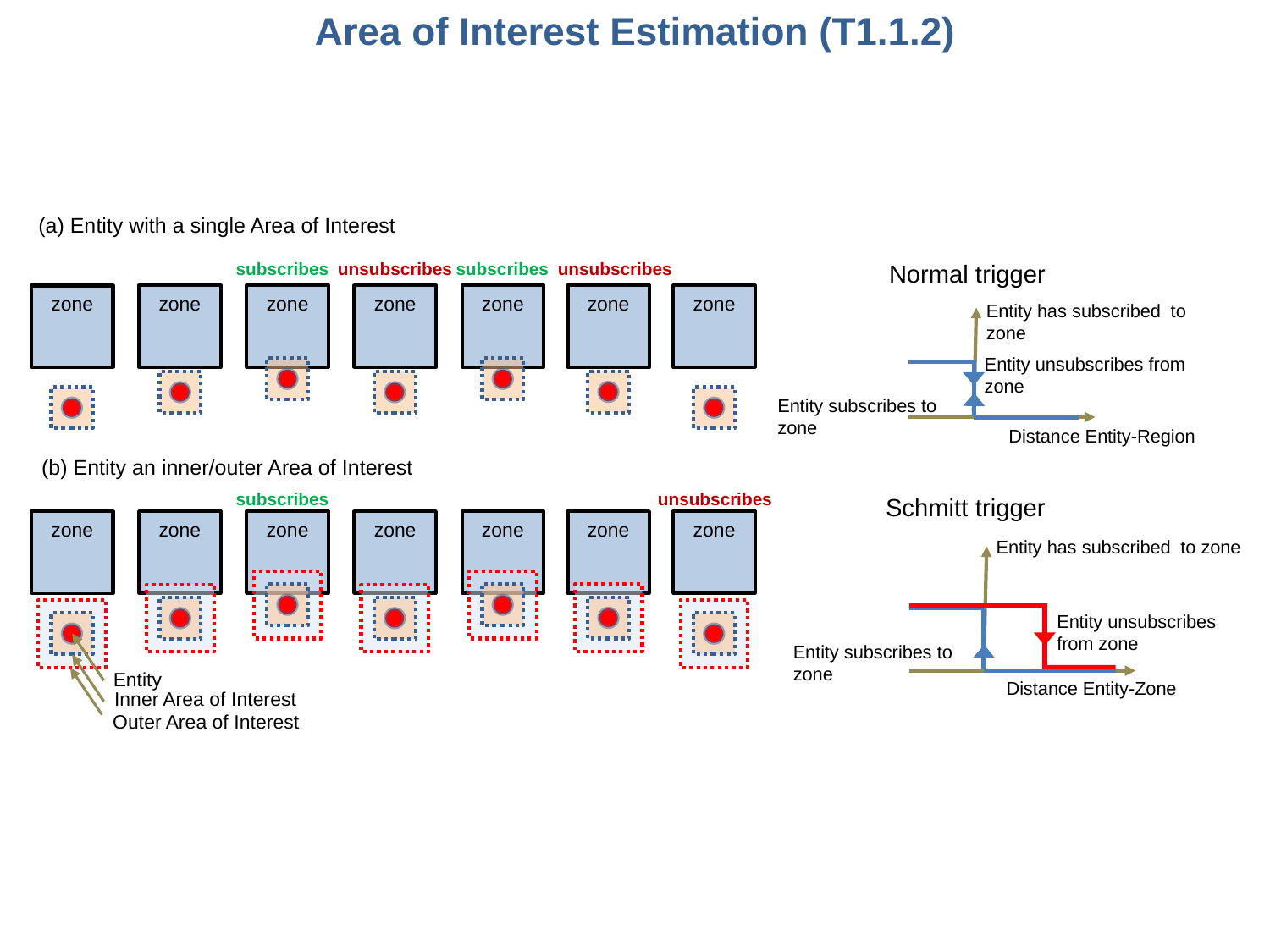

Area of Interest Estimation (T1.1.2)
(a) Entity with a single Area of Interest

subscribes
unsubscribes
subscribes
unsubscribes
Normal trigger
Entity has subscribed  to zone
Entity unsubscribes from zone
Entity subscribes to zone
Distance Entity-Region
zone
zone
zone
zone
zone
zone
zone

(b) Entity an inner/outer Area of Interest
subscribes
unsubscribes
Schmitt trigger
Entity has subscribed  to zone
Entity unsubscribes from zone
Entity subscribes to zone
Distance Entity-Zone
zone
zone
zone
zone
zone
zone
zone

Entity
Inner Area of Interest
Outer Area of Interest